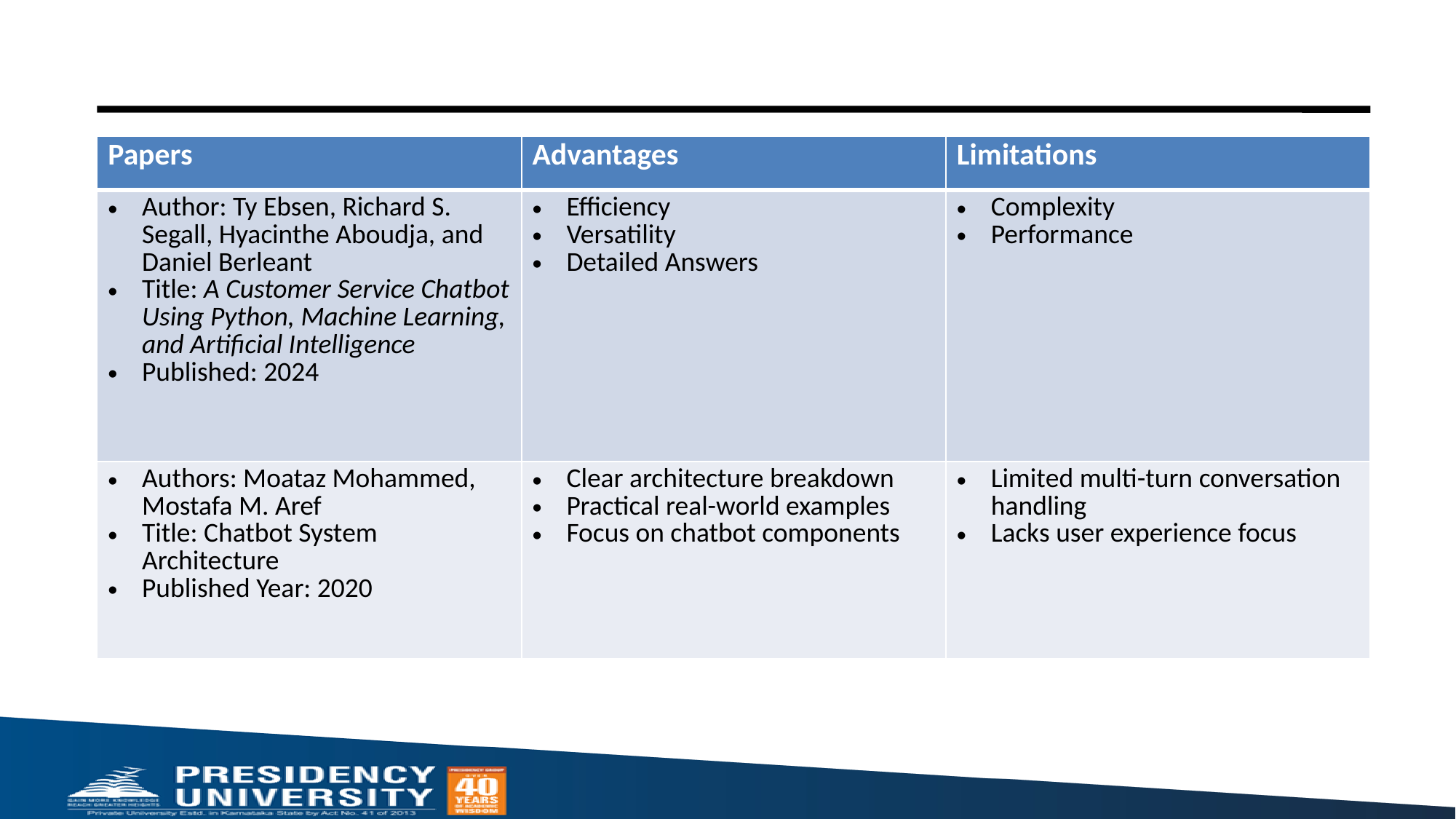

| Papers | Advantages | Limitations |
| --- | --- | --- |
| Author: Ty Ebsen, Richard S. Segall, Hyacinthe Aboudja, and Daniel Berleant Title: A Customer Service Chatbot Using Python, Machine Learning, and Artificial Intelligence Published: 2024 | Efficiency Versatility Detailed Answers | Complexity Performance |
| Authors: Moataz Mohammed, Mostafa M. Aref Title: Chatbot System Architecture Published Year: 2020 | Clear architecture breakdown Practical real-world examples Focus on chatbot components | Limited multi-turn conversation handling Lacks user experience focus |